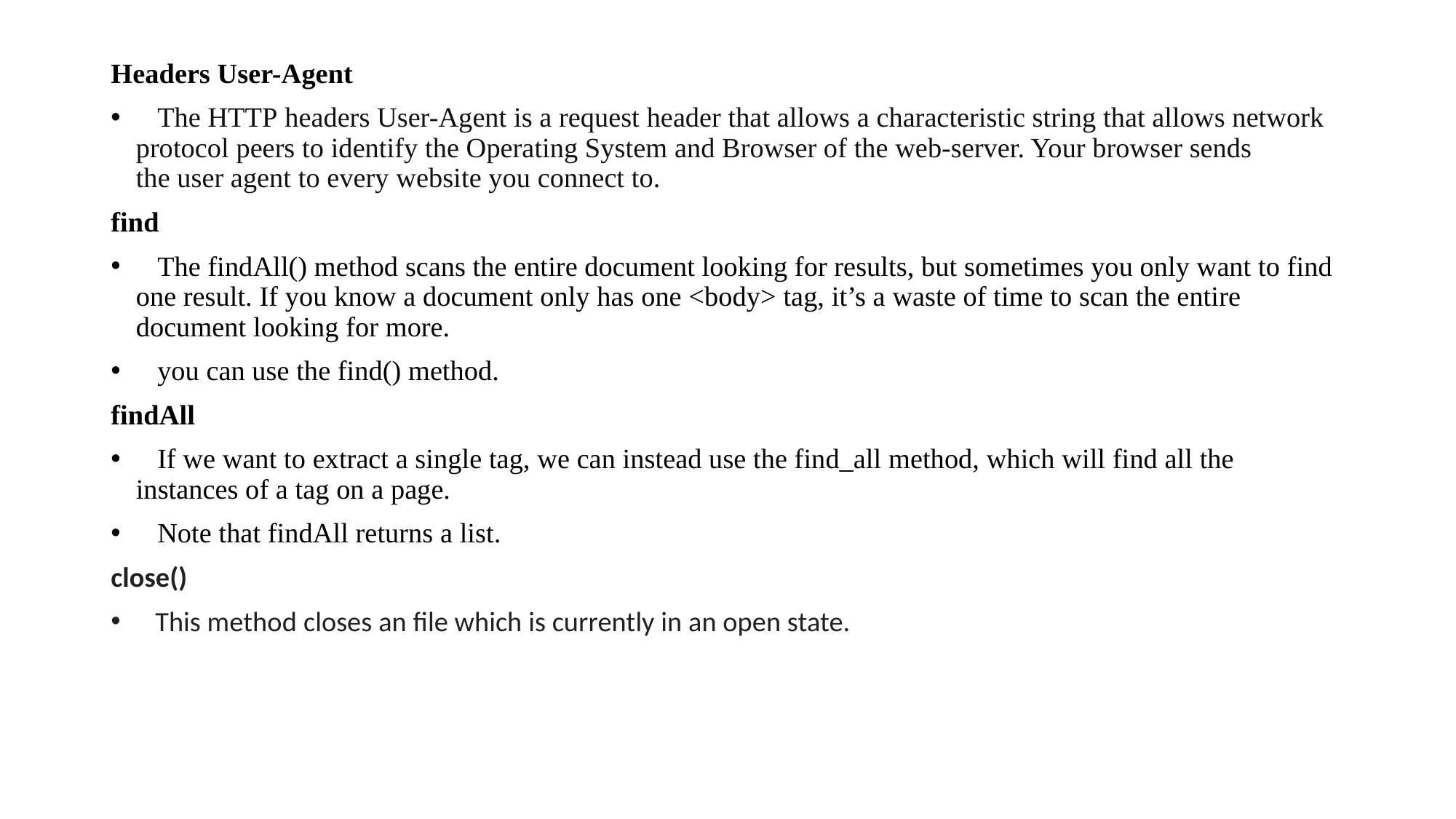

Headers User-Agent
   The HTTP headers User-Agent is a request header that allows a characteristic string that allows network protocol peers to identify the Operating System and Browser of the web-server. Your browser sends the user agent to every website you connect to.
find
   The findAll() method scans the entire document looking for results, but sometimes you only want to find one result. If you know a document only has one <body> tag, it’s a waste of time to scan the entire document looking for more.
   you can use the find() method.
findAll
   If we want to extract a single tag, we can instead use the find_all method, which will find all the instances of a tag on a page.
   Note that findAll returns a list.
close()
   This method closes an file which is currently in an open state.